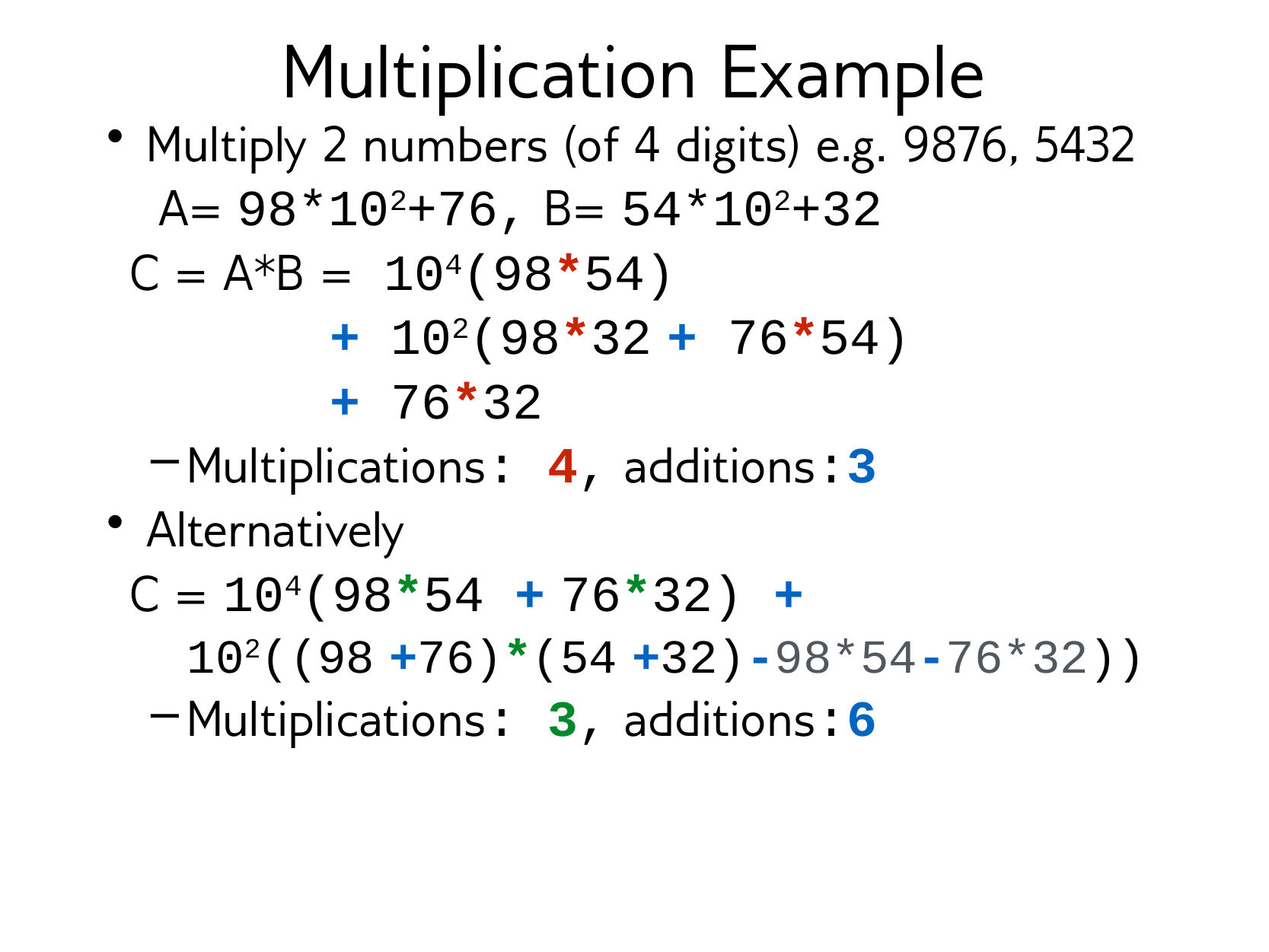

# Multiplication Example
Multiply 2 numbers (of 4 digits) e.g. 9876, 5432
A= 98*102+76, B= 54*102+32
C = A*B =  104(98*54)
+ 102(98*32 + 76*54)
+ 76*32
Multiplications: 4, additions:3
Alternatively
C = 104(98*54 + 76*32) +
102((98 +76)*(54 +32)-98*54-76*32))
Multiplications: 3, additions:6
7